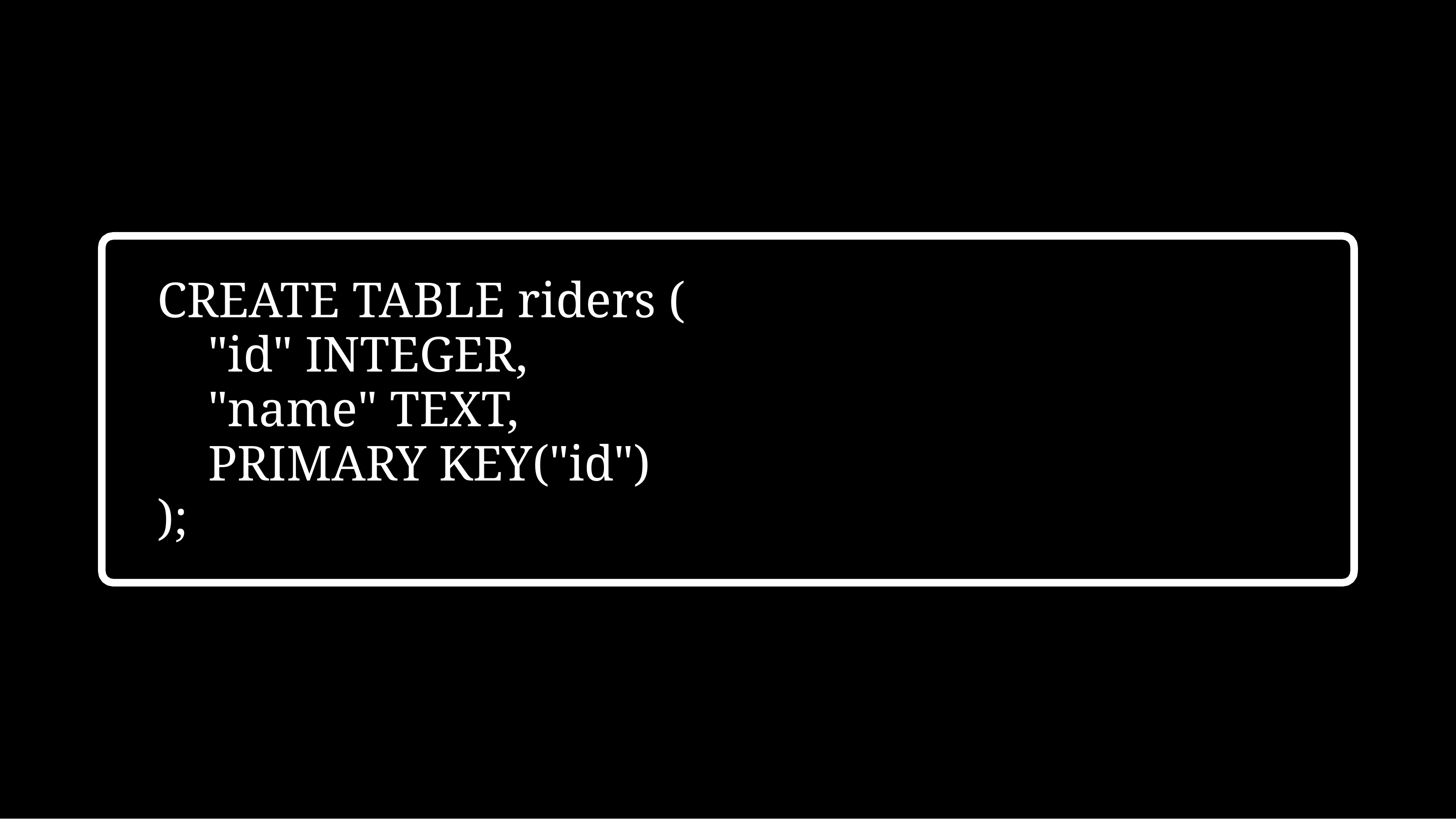

# CREATE TABLE riders ( "id" INTEGER, "name" TEXT, PRIMARY KEY("id") );